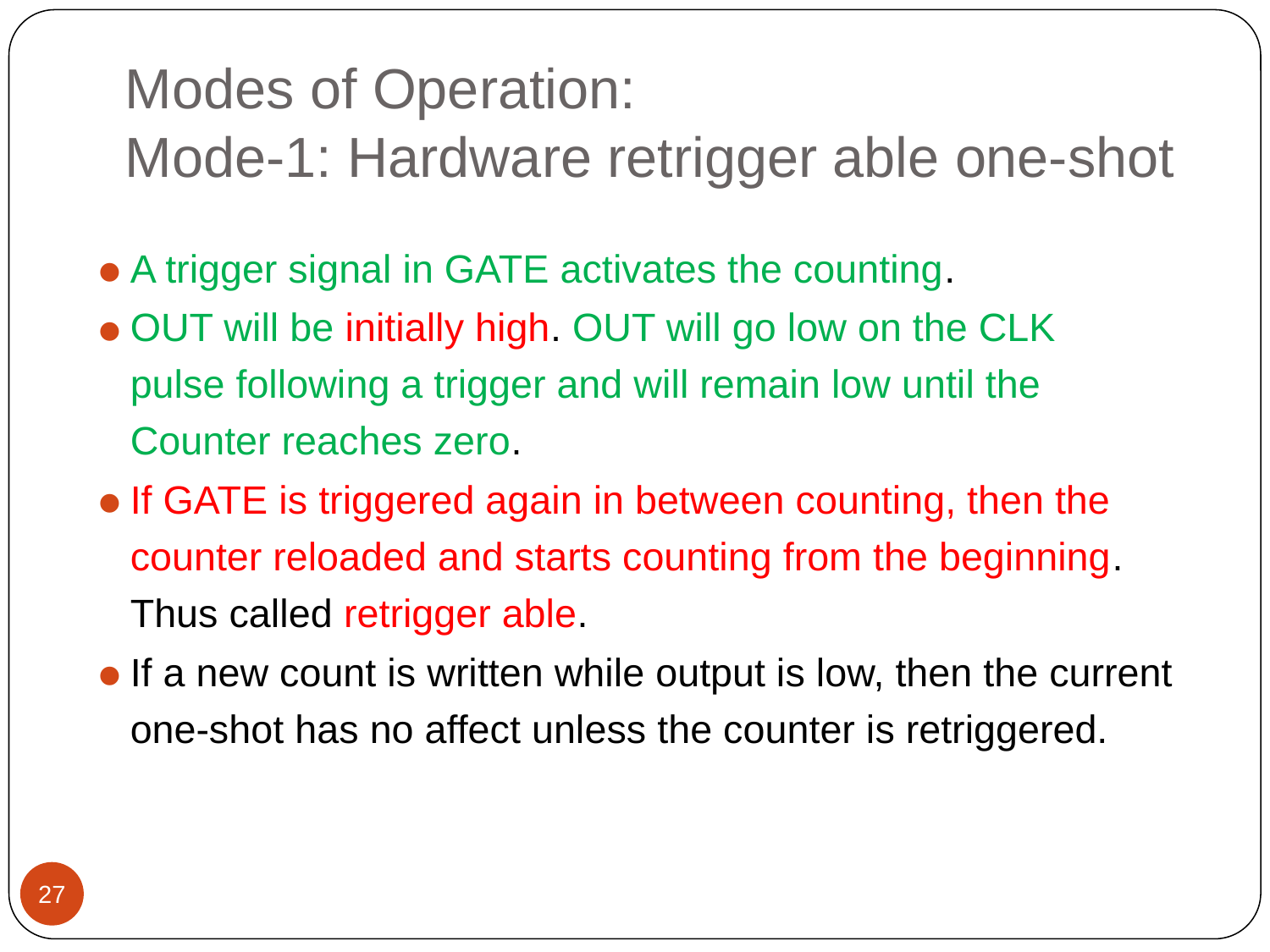

# Modes of Operation: Mode-1: Hardware retrigger able one-shot
A trigger signal in GATE activates the counting.
OUT will be initially high. OUT will go low on the CLK
pulse following a trigger and will remain low until the Counter reaches zero.
If GATE is triggered again in between counting, then the counter reloaded and starts counting from the beginning. Thus called retrigger able.
If a new count is written while output is low, then the current one-shot has no affect unless the counter is retriggered.

27